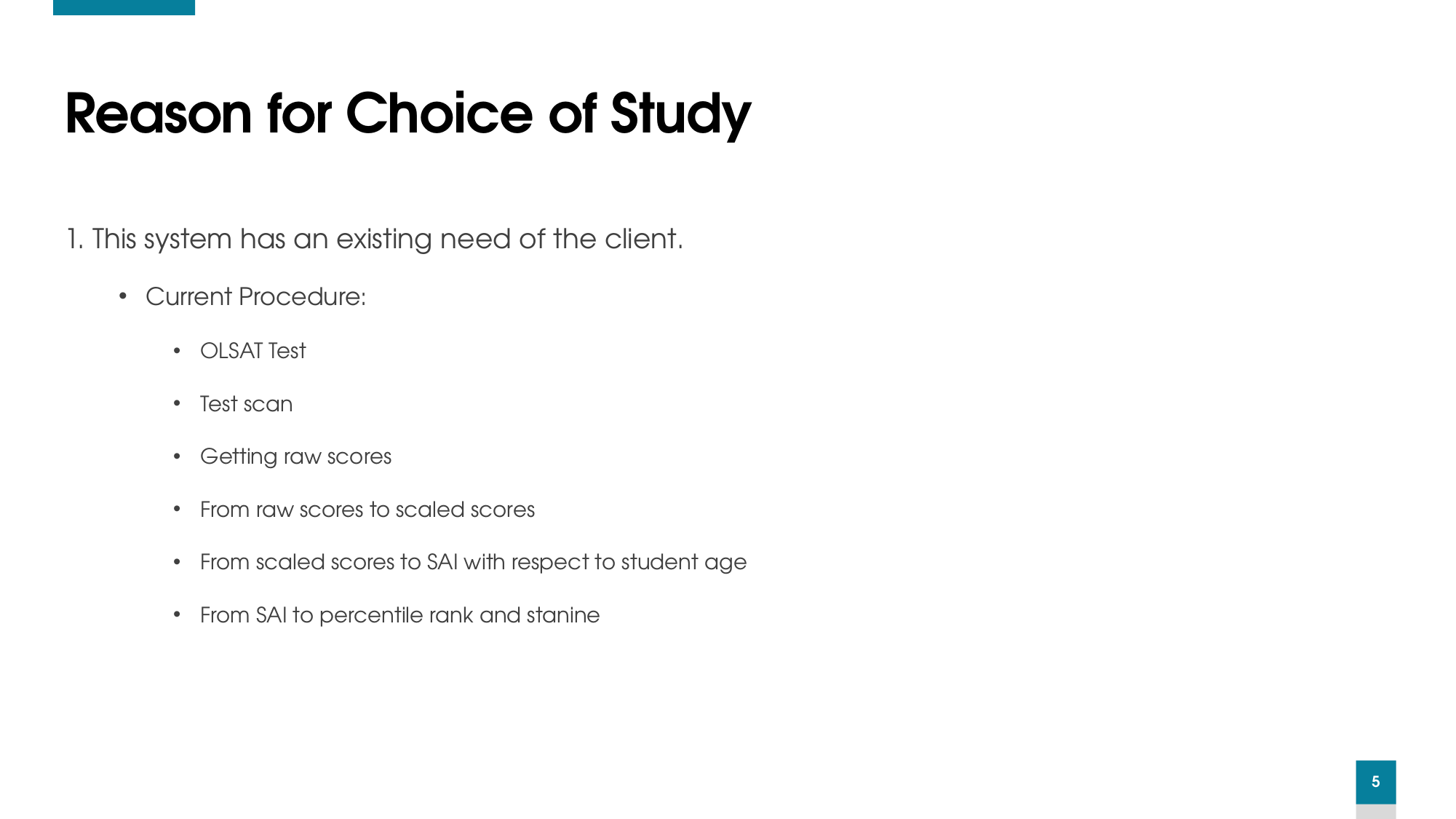

# Reason for Choice of Study
1. This system has an existing need of the client.
Current Procedure:
OLSAT Test
Test scan
Getting raw scores
From raw scores to scaled scores
From scaled scores to SAI with respect to student age
From SAI to percentile rank and stanine